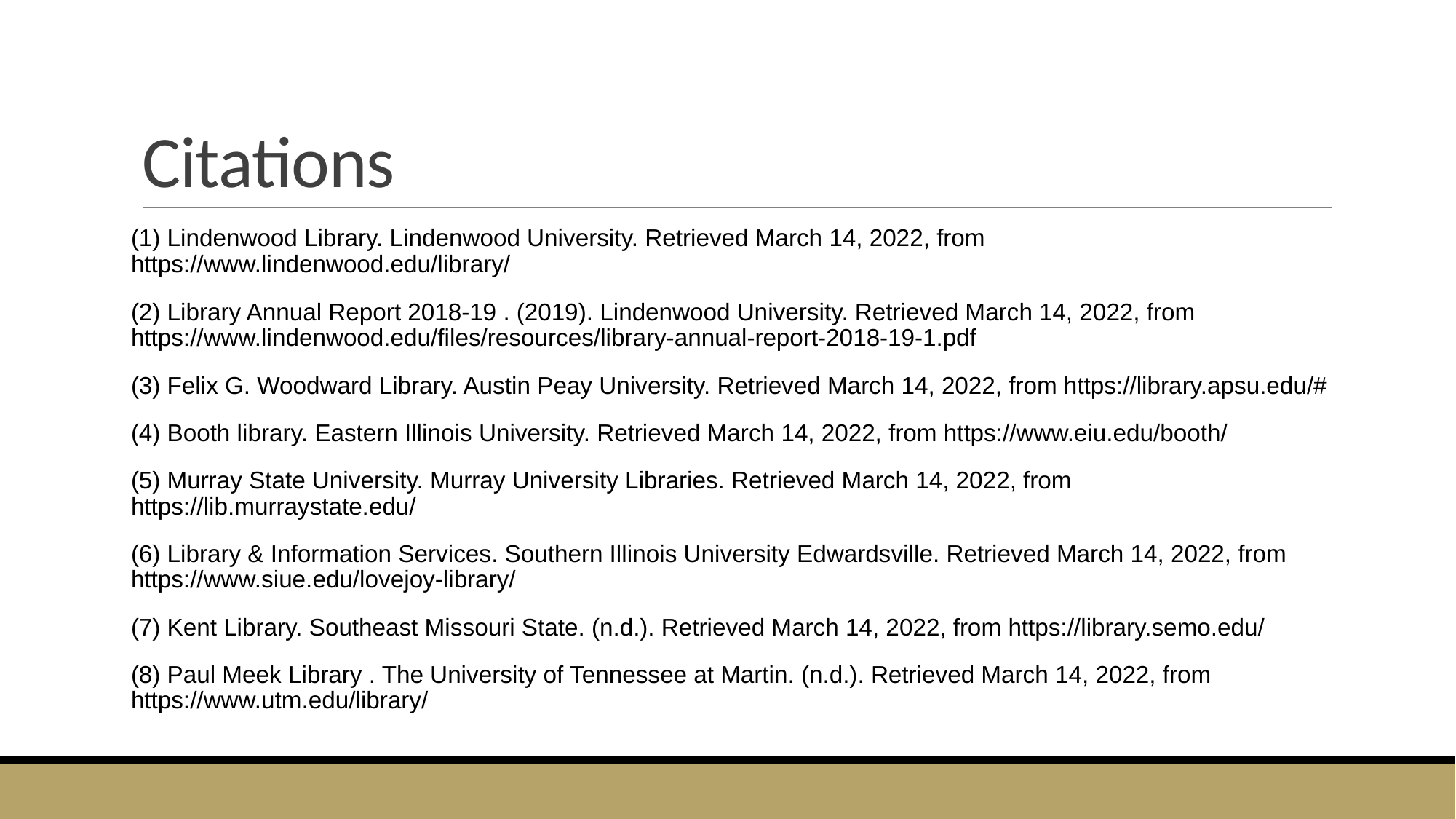

# Citations
(1) Lindenwood Library. Lindenwood University. Retrieved March 14, 2022, from https://www.lindenwood.edu/library/
(2) Library Annual Report 2018-19 . (2019). Lindenwood University. Retrieved March 14, 2022, from https://www.lindenwood.edu/files/resources/library-annual-report-2018-19-1.pdf
(3) Felix G. Woodward Library. Austin Peay University. Retrieved March 14, 2022, from https://library.apsu.edu/#
(4) Booth library. Eastern Illinois University. Retrieved March 14, 2022, from https://www.eiu.edu/booth/
(5) Murray State University. Murray University Libraries. Retrieved March 14, 2022, from https://lib.murraystate.edu/
(6) Library & Information Services. Southern Illinois University Edwardsville. Retrieved March 14, 2022, from https://www.siue.edu/lovejoy-library/
(7) Kent Library. Southeast Missouri State. (n.d.). Retrieved March 14, 2022, from https://library.semo.edu/
(8) Paul Meek Library . The University of Tennessee at Martin. (n.d.). Retrieved March 14, 2022, from https://www.utm.edu/library/